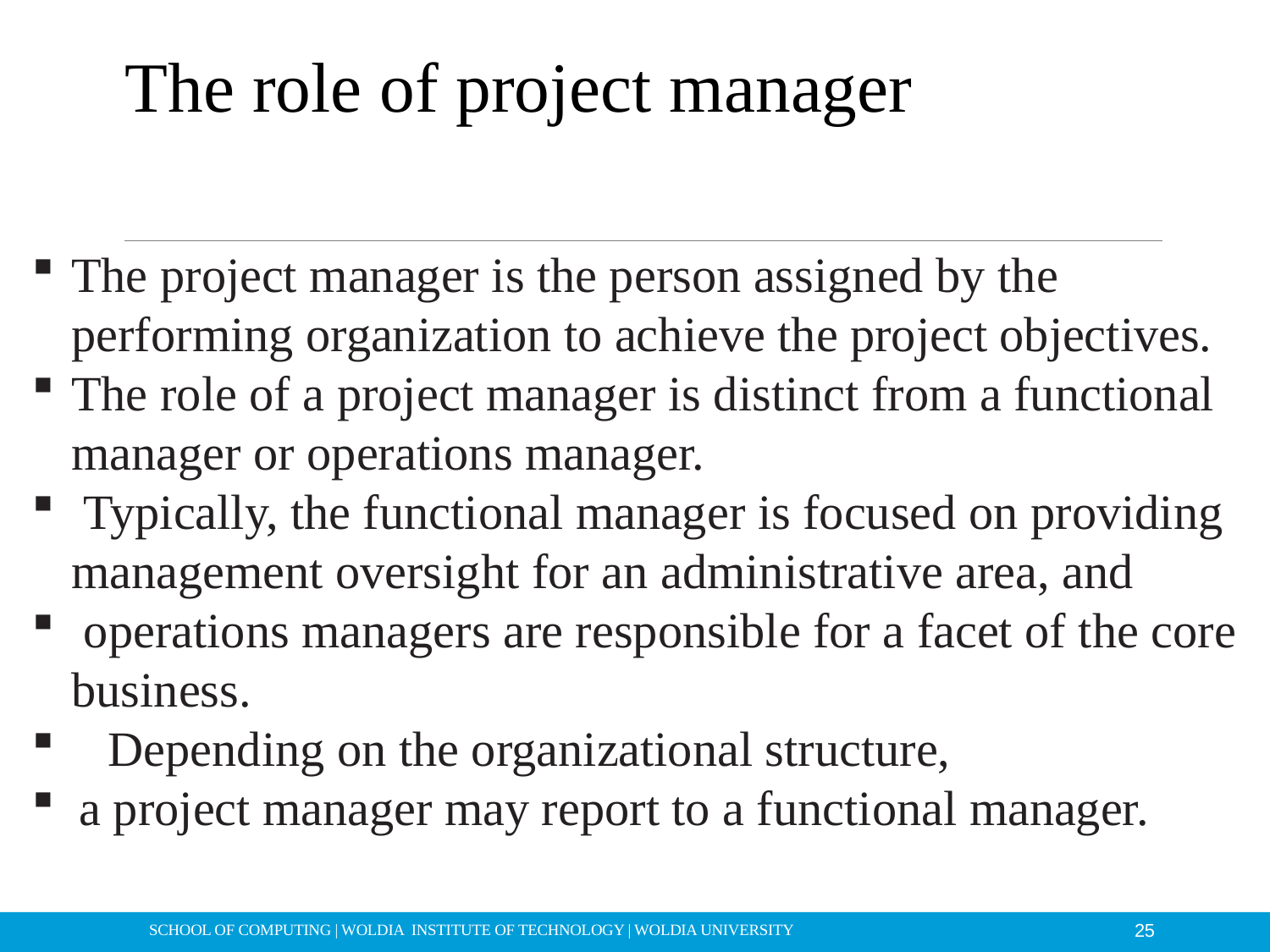

# The role of project manager
The project manager is the person assigned by the performing organization to achieve the project objectives.
The role of a project manager is distinct from a functional manager or operations manager.
 Typically, the functional manager is focused on providing management oversight for an administrative area, and
 operations managers are responsible for a facet of the core business.
   Depending on the organizational structure,
a project manager may report to a functional manager.
25
SCHOOL OF COMPUTING | WOLDIA  INSTITUTE OF TECHNOLOGY | WOLDIA UNIVERSITY